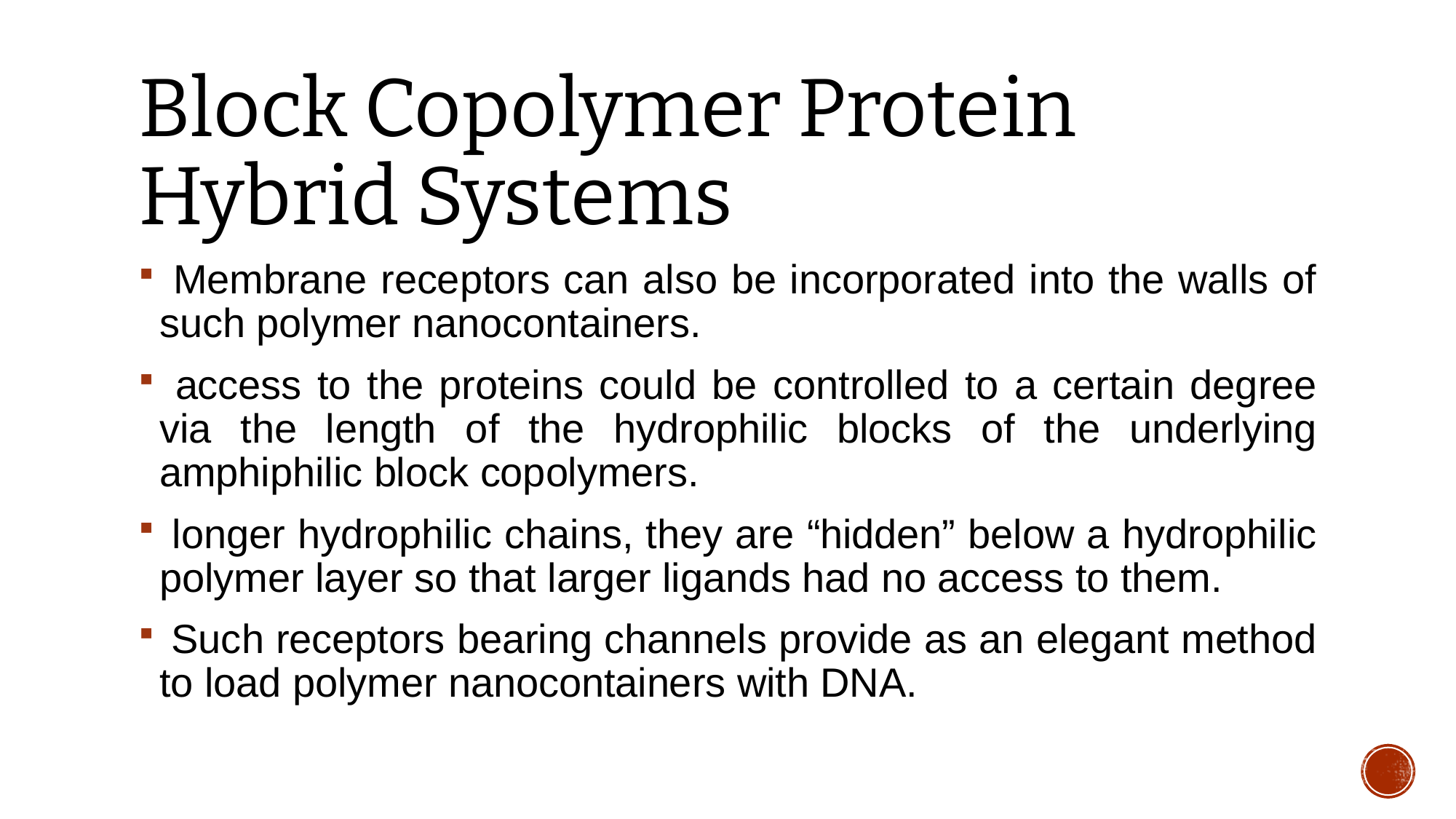

# Block Copolymer Protein Hybrid Systems
 Membrane receptors can also be incorporated into the walls of such polymer nanocontainers.
 access to the proteins could be controlled to a certain degree via the length of the hydrophilic blocks of the underlying amphiphilic block copolymers.
 longer hydrophilic chains, they are “hidden” below a hydrophilic polymer layer so that larger ligands had no access to them.
 Such receptors bearing channels provide as an elegant method to load polymer nanocontainers with DNA.